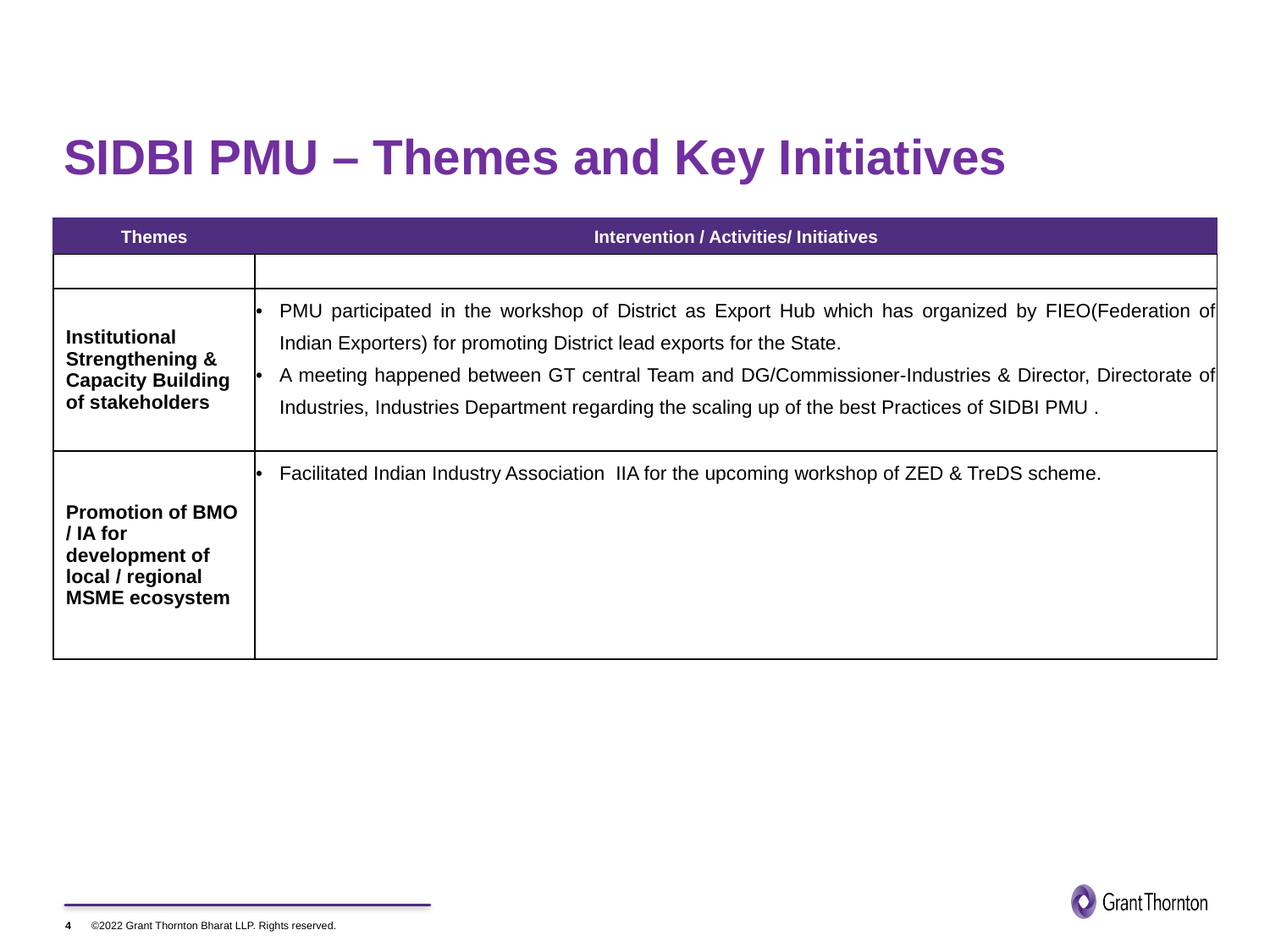

# SIDBI PMU – Themes and Key Initiatives
| Themes | Intervention / Activities/ Initiatives |
| --- | --- |
|  |  |
| Institutional Strengthening & Capacity Building of stakeholders | PMU participated in the workshop of District as Export Hub which has organized by FIEO(Federation of Indian Exporters) for promoting District lead exports for the State. A meeting happened between GT central Team and DG/Commissioner-Industries & Director, Directorate of Industries, Industries Department regarding the scaling up of the best Practices of SIDBI PMU . |
| Promotion of BMO / IA for development of local / regional MSME ecosystem | Facilitated Indian Industry Association IIA for the upcoming workshop of ZED & TreDS scheme. |
4